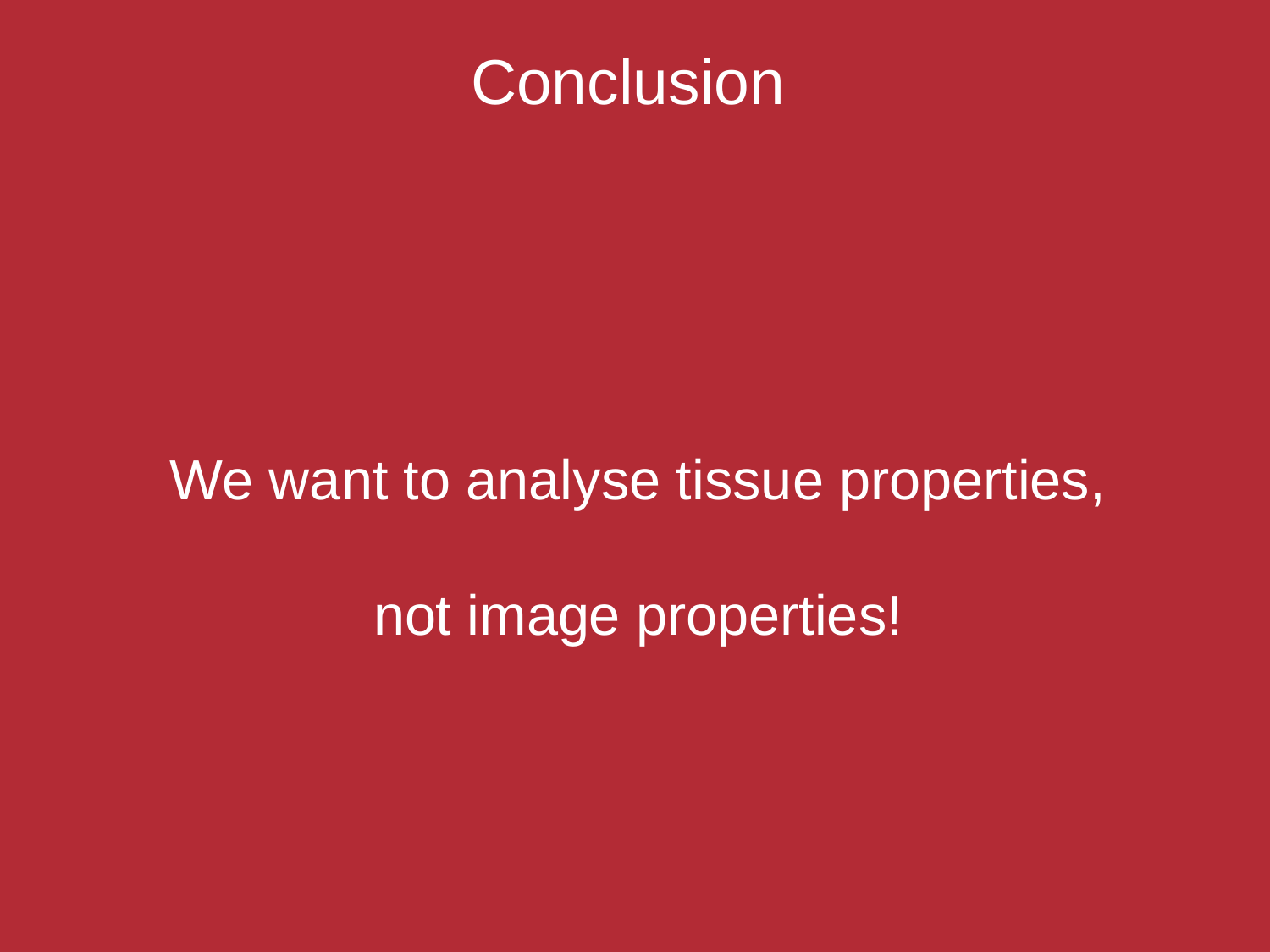

# Conclusion

We want to analyse tissue properties, not image properties!